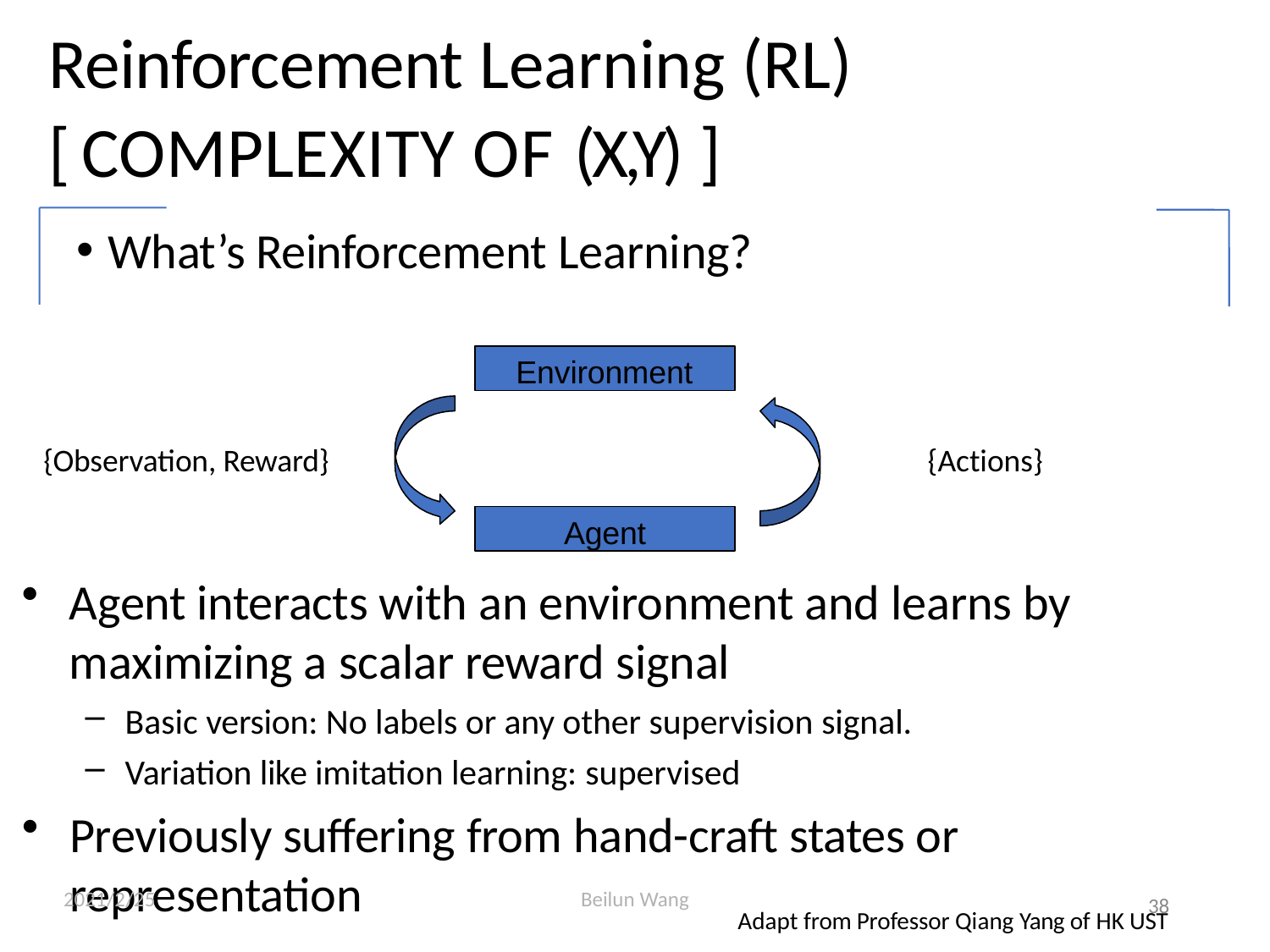

# Reinforcement Learning (RL)
[ COMPLEXITY OF (X,Y) ]
What’s Reinforcement Learning?
Environment

{Observation, Reward}
{Actions}

Agent
Agent interacts with an environment and learns by  maximizing a scalar reward signal
Basic version: No labels or any other supervision signal.
Variation like imitation learning: supervised
Previously suffering from hand-craft states or representation
2021/2/25
Beilun Wang
38
Adapt from Professor Qiang Yang of HK UST